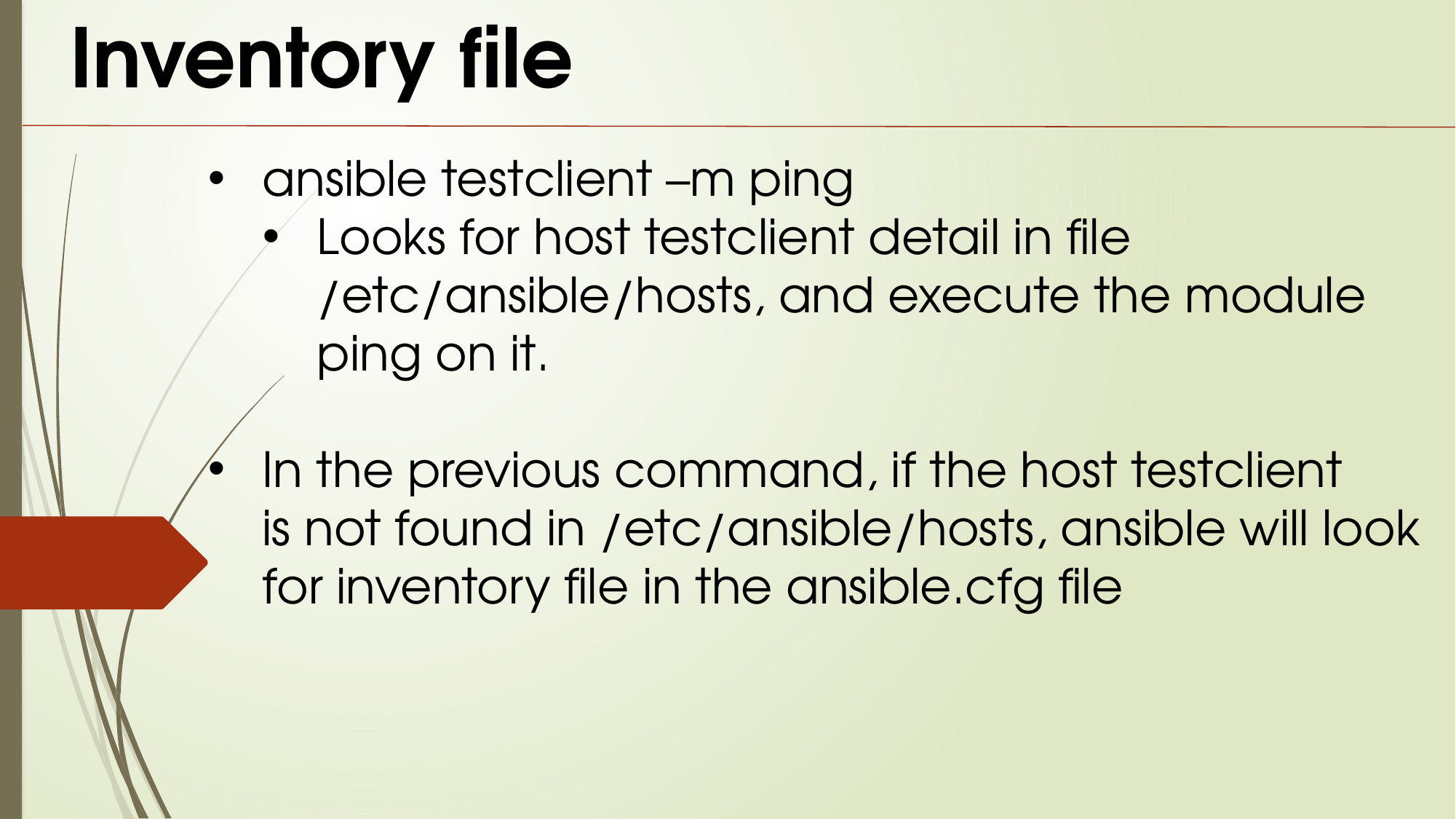

Inventory file
ansible testclient –m ping
Looks for host testclient detail in file
/etc/ansible/hosts, and execute the module
ping on it.

In the previous command, if the host testclient
is not found in /etc/ansible/hosts, ansible will look
for inventory file in the ansible.cfg file